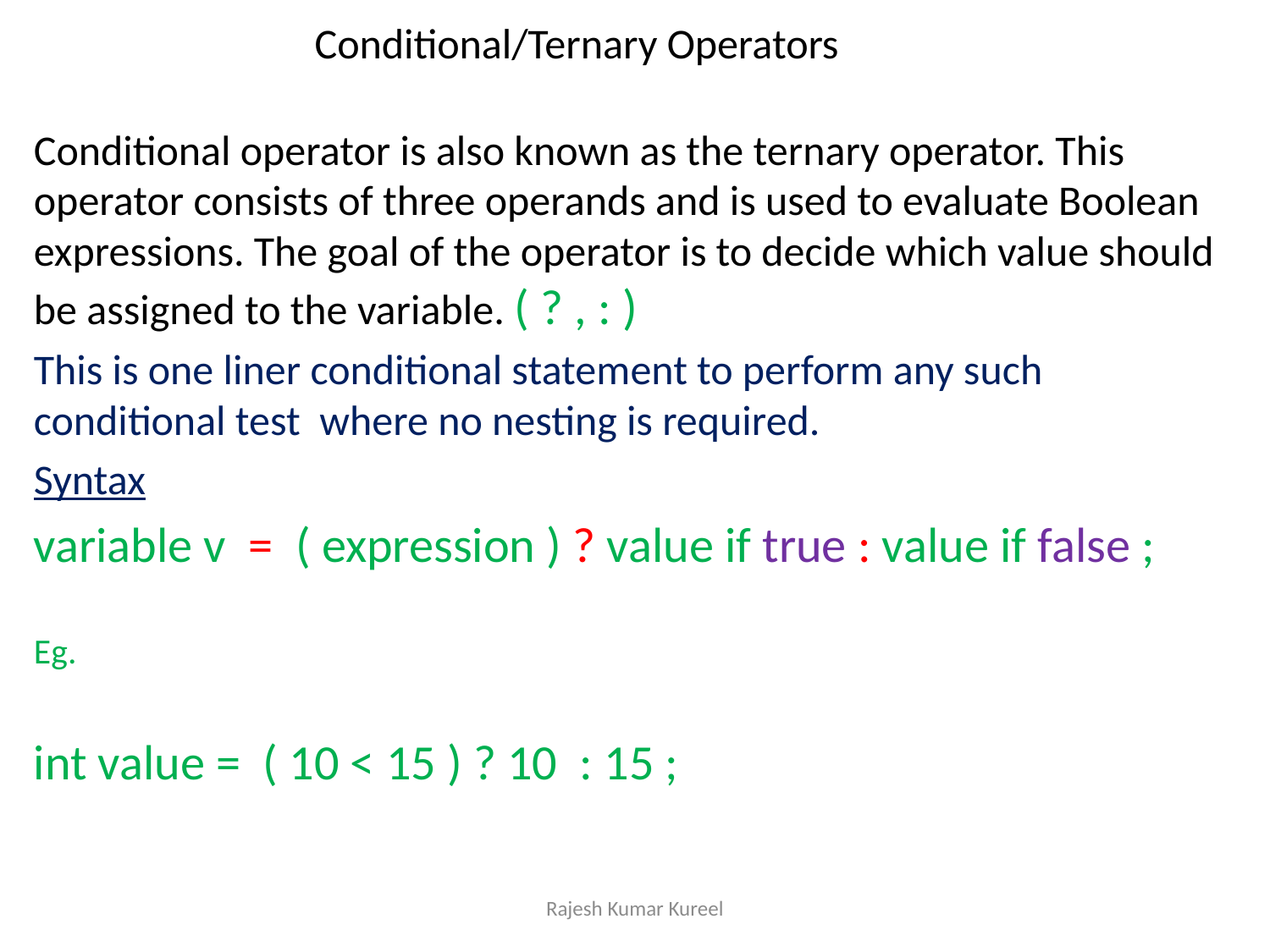

# Conditional/Ternary Operators
Conditional operator is also known as the ternary operator. This operator consists of three operands and is used to evaluate Boolean expressions. The goal of the operator is to decide which value should be assigned to the variable. ( ? , : )
This is one liner conditional statement to perform any such conditional test  where no nesting is required.
Syntax
variable v  =  ( expression ) ? value if true : value if false ;

Eg.

int value =  ( 10 < 15 ) ? 10  : 15 ;

Rajesh Kumar Kureel